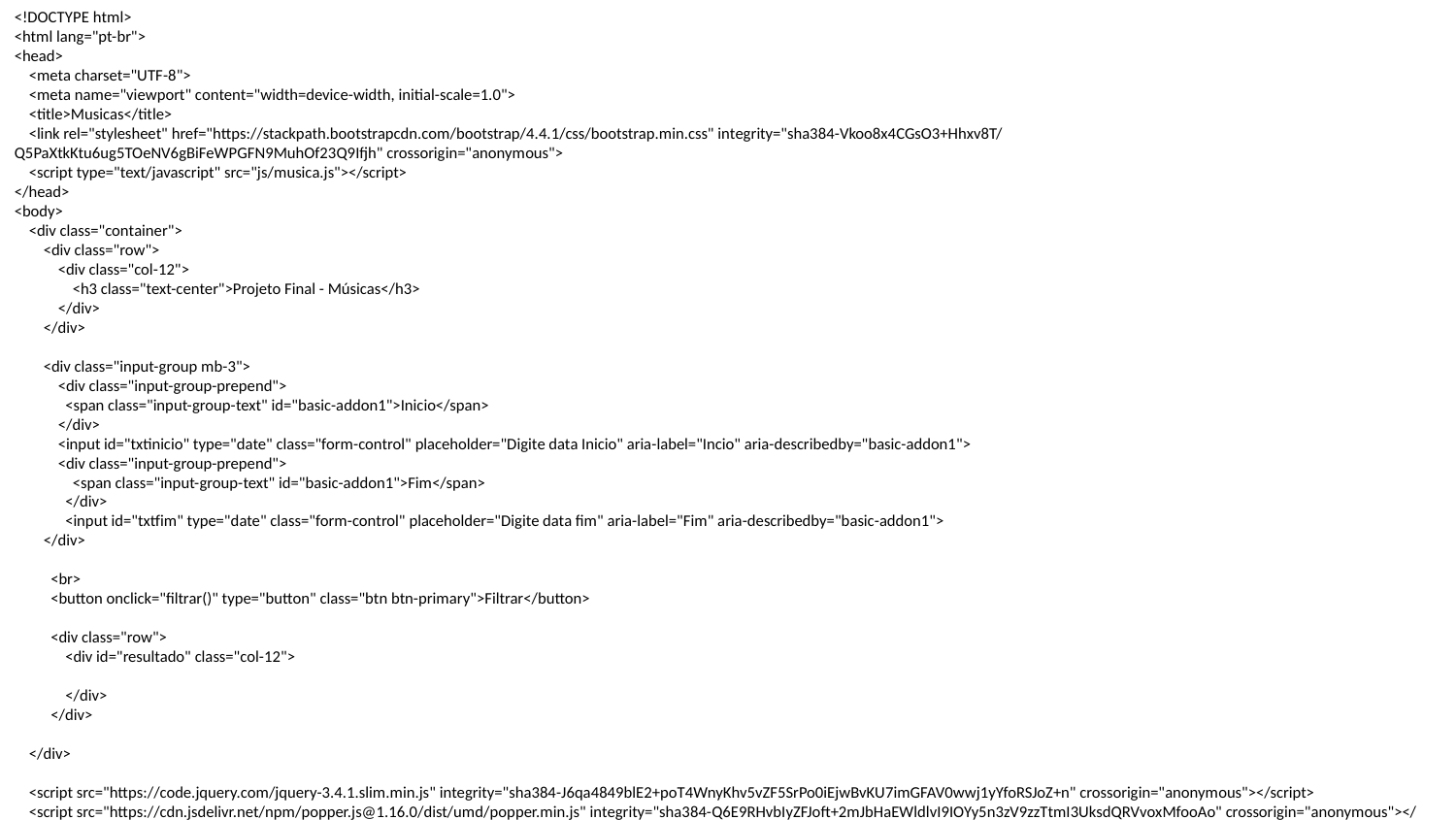

<!DOCTYPE html>
<html lang="pt-br">
<head>
    <meta charset="UTF-8">
    <meta name="viewport" content="width=device-width, initial-scale=1.0">
    <title>Musicas</title>
    <link rel="stylesheet" href="https://stackpath.bootstrapcdn.com/bootstrap/4.4.1/css/bootstrap.min.css" integrity="sha384-Vkoo8x4CGsO3+Hhxv8T/Q5PaXtkKtu6ug5TOeNV6gBiFeWPGFN9MuhOf23Q9Ifjh" crossorigin="anonymous">
    <script type="text/javascript" src="js/musica.js"></script>
</head>
<body>
    <div class="container">
        <div class="row">
            <div class="col-12">
                <h3 class="text-center">Projeto Final - Músicas</h3>
            </div>
        </div>
        <div class="input-group mb-3">
            <div class="input-group-prepend">
              <span class="input-group-text" id="basic-addon1">Inicio</span>
            </div>
            <input id="txtinicio" type="date" class="form-control" placeholder="Digite data Inicio" aria-label="Incio" aria-describedby="basic-addon1">
            <div class="input-group-prepend">
                <span class="input-group-text" id="basic-addon1">Fim</span>
              </div>
              <input id="txtfim" type="date" class="form-control" placeholder="Digite data fim" aria-label="Fim" aria-describedby="basic-addon1">
        </div>
          <br>
          <button onclick="filtrar()" type="button" class="btn btn-primary">Filtrar</button>

          <div class="row">
              <div id="resultado" class="col-12">
              </div>
          </div>
    </div>
    <script src="https://code.jquery.com/jquery-3.4.1.slim.min.js" integrity="sha384-J6qa4849blE2+poT4WnyKhv5vZF5SrPo0iEjwBvKU7imGFAV0wwj1yYfoRSJoZ+n" crossorigin="anonymous"></script>
    <script src="https://cdn.jsdelivr.net/npm/popper.js@1.16.0/dist/umd/popper.min.js" integrity="sha384-Q6E9RHvbIyZFJoft+2mJbHaEWldlvI9IOYy5n3zV9zzTtmI3UksdQRVvoxMfooAo" crossorigin="anonymous"></script>
    <script src="https://stackpath.bootstrapcdn.com/bootstrap/4.4.1/js/bootstrap.min.js" integrity="sha384-wfSDF2E50Y2D1uUdj0O3uMBJnjuUD4Ih7YwaYd1iqfktj0Uod8GCExl3Og8ifwB6" crossorigin="anonymous"></script>
</body>
</html>

MANIPULAÇÃO DE DATAS